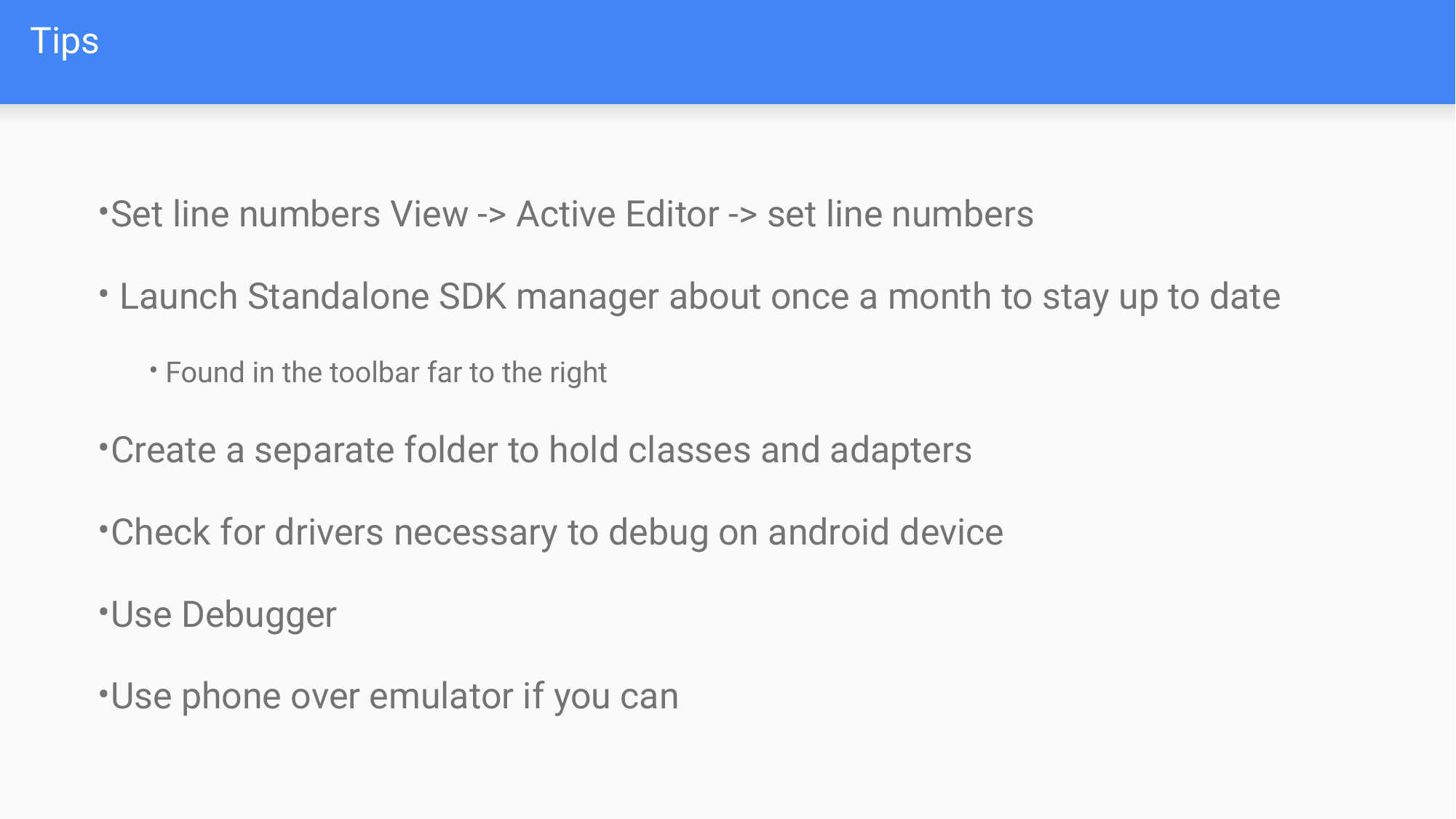

# Tips
Set line numbers View -> Active Editor -> set line numbers
 Launch Standalone SDK manager about once a month to stay up to date
Found in the toolbar far to the right
Create a separate folder to hold classes and adapters
Check for drivers necessary to debug on android device
Use Debugger
Use phone over emulator if you can